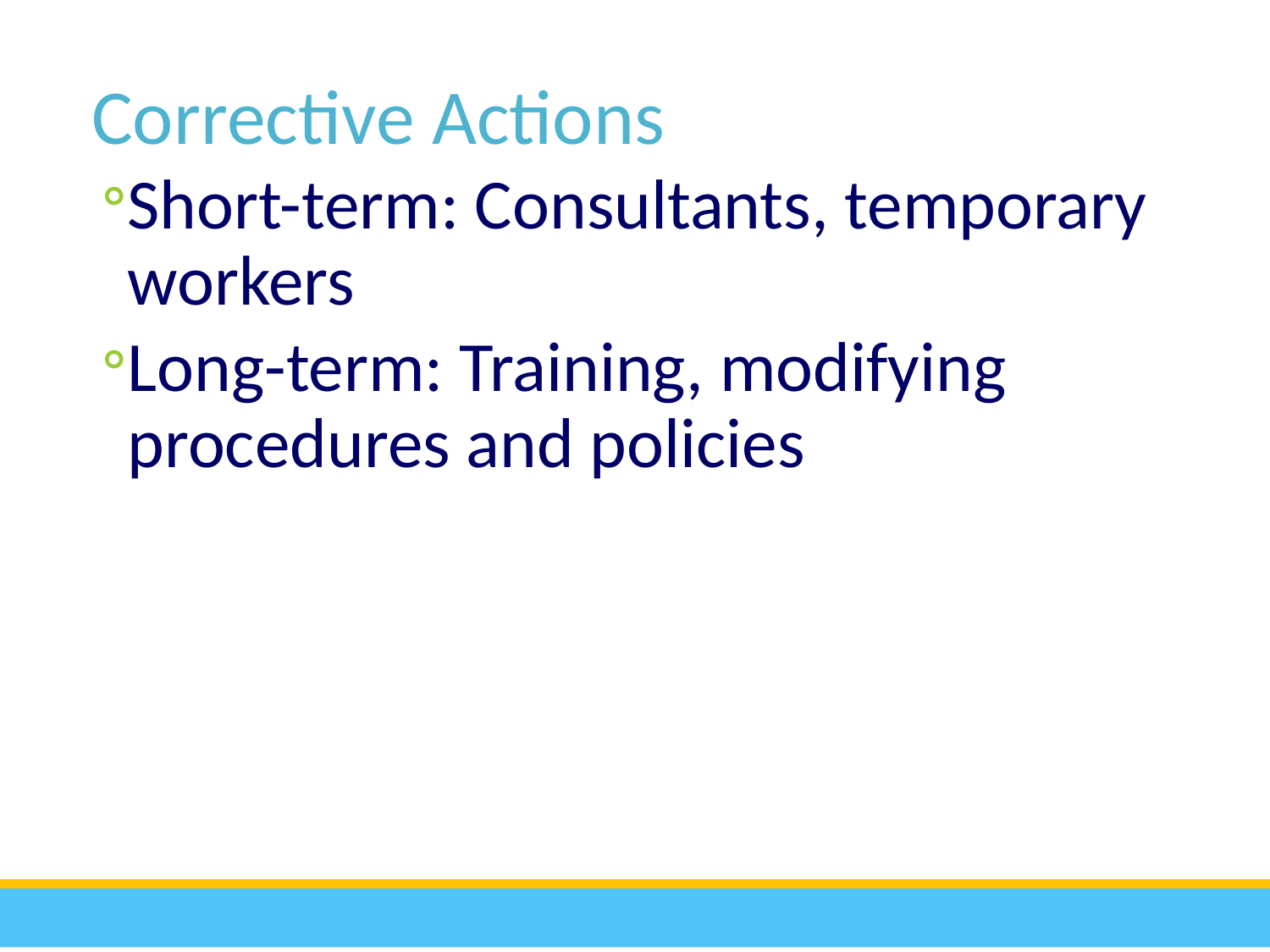

Corrective Actions
Short-term: Consultants, temporary workers
Long-term: Training, modifying procedures and policies